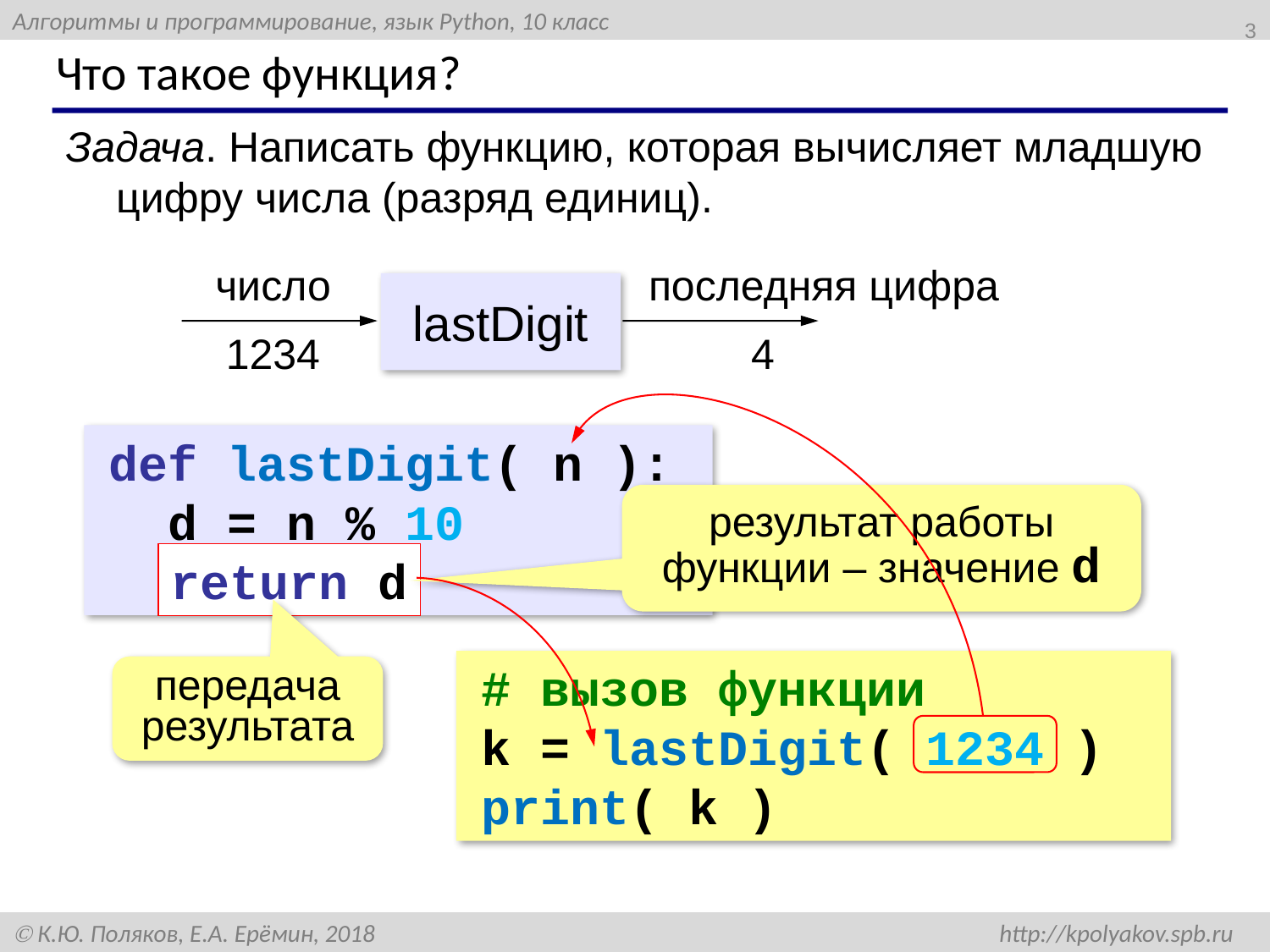

3
# Что такое функция?
Задача. Написать функцию, которая вычисляет младшую цифру числа (разряд единиц).
число
последняя цифра
lastDigit
1234
4

def lastDigit( n ):
  d = n % 10
  return d
результат работы функции – значение d
return d

# вызов функции
k = lastDigit( 1234 )
print( k )
передача результата